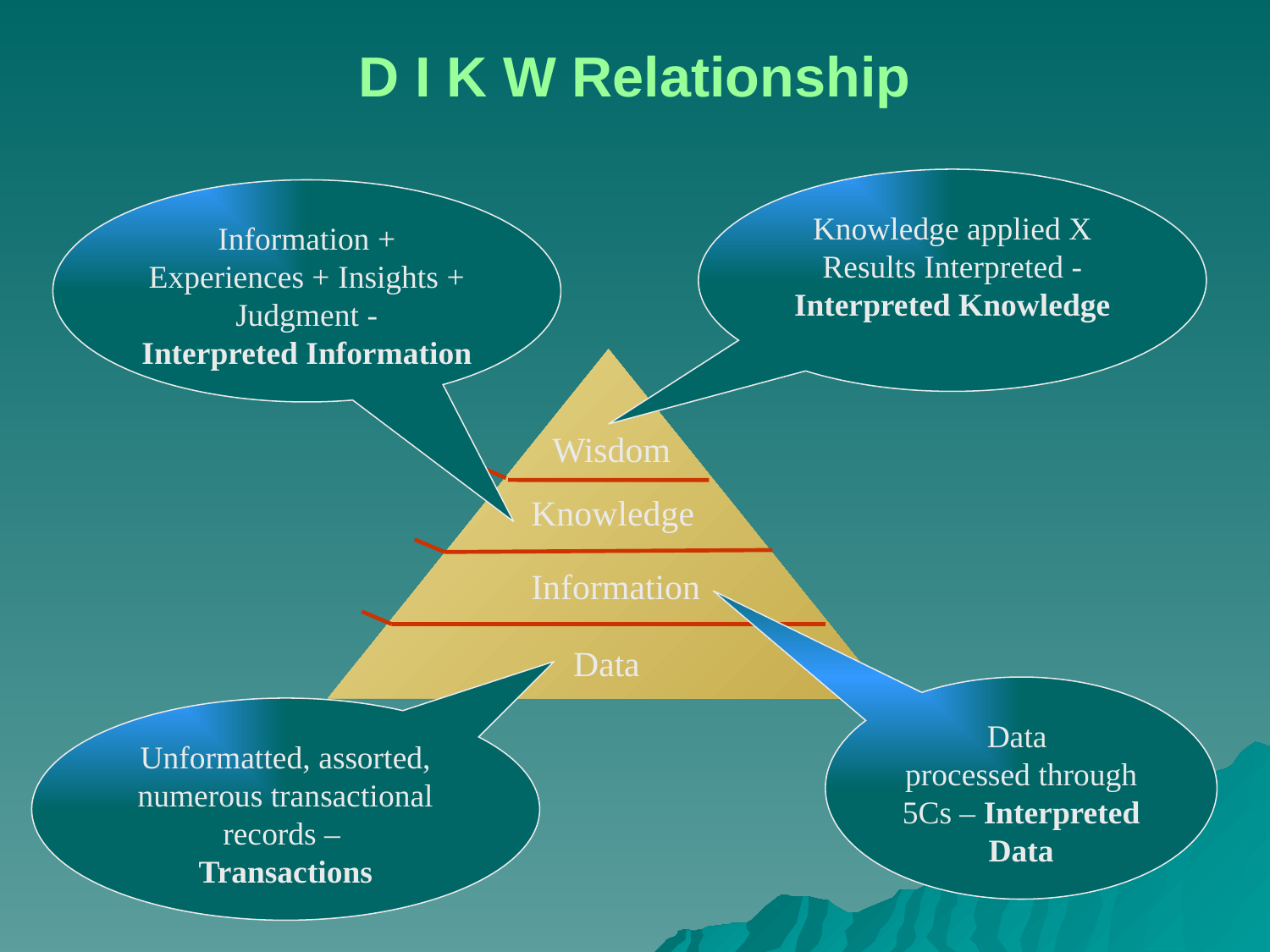

# D I K W Relationship
Knowledge applied X Results Interpreted -
Interpreted Knowledge

Information + Experiences + Insights + Judgment -
Interpreted Information

Wisdom

Knowledge

Information

Data
Data
processed through
5Cs – Interpreted Data
Unformatted, assorted, numerous transactional records –
Transactions